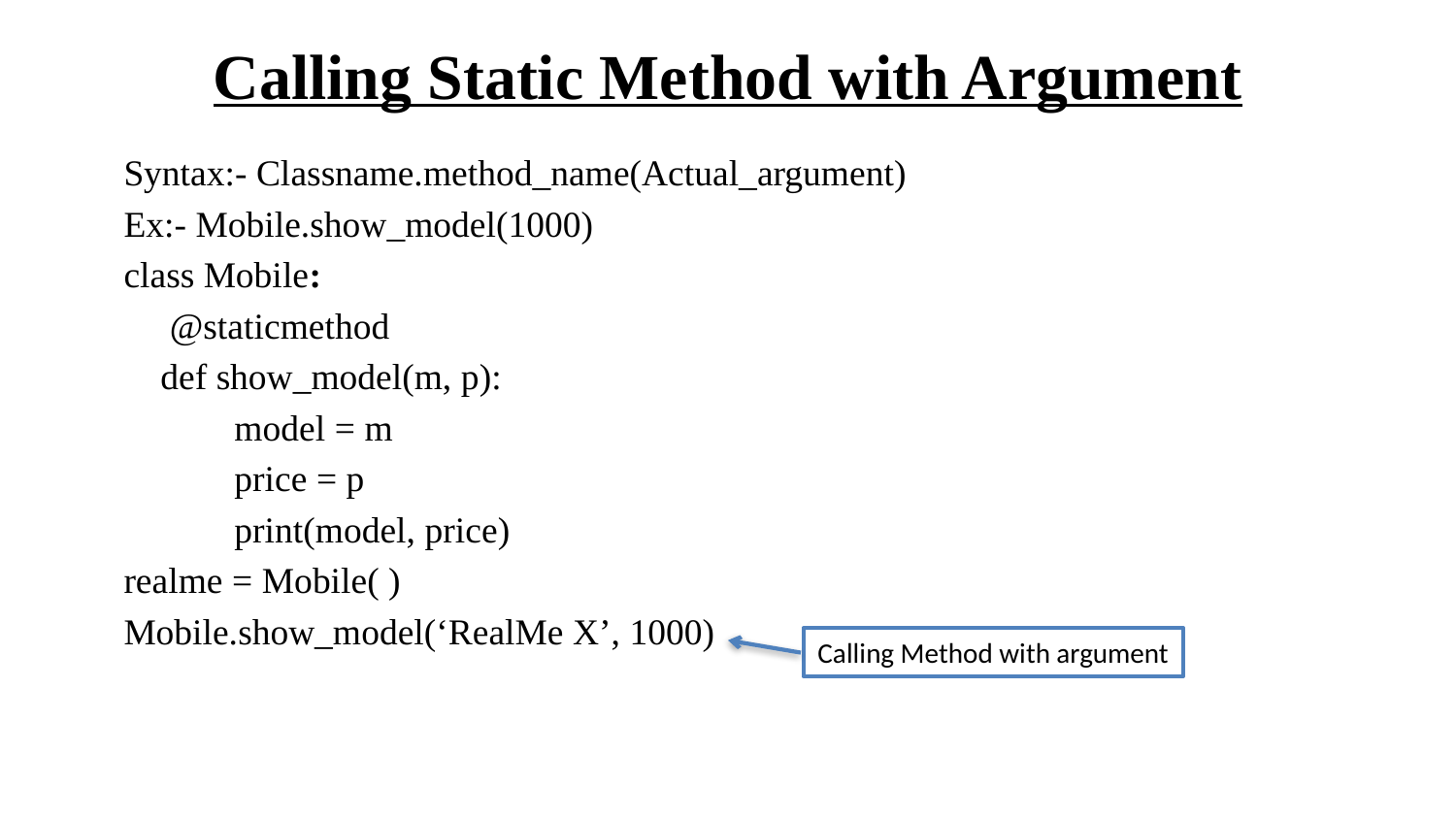

# Calling Static Method with Argument
Syntax:- Classname.method_name(Actual_argument)
Ex:- Mobile.show_model(1000)
class Mobile:
     @staticmethod
    def show_model(m, p):
            model = m
            price = p
            print(model, price)
realme = Mobile( )
Mobile.show_model(‘RealMe X’, 1000)
Calling Method with argument